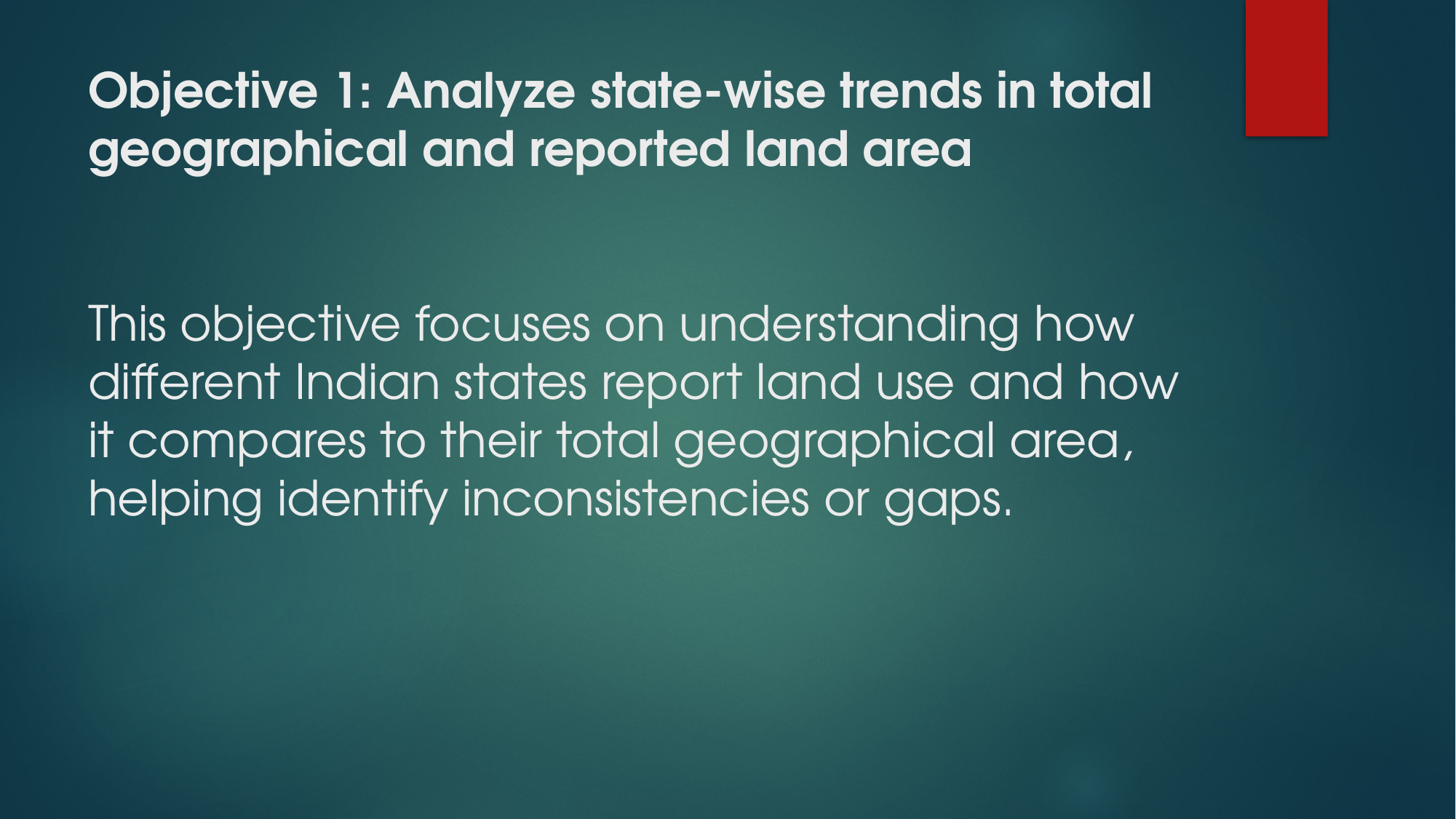

# Objective 1: Analyze state-wise trends in total geographical and reported land area This objective focuses on understanding how different Indian states report land use and how it compares to their total geographical area, helping identify inconsistencies or gaps.